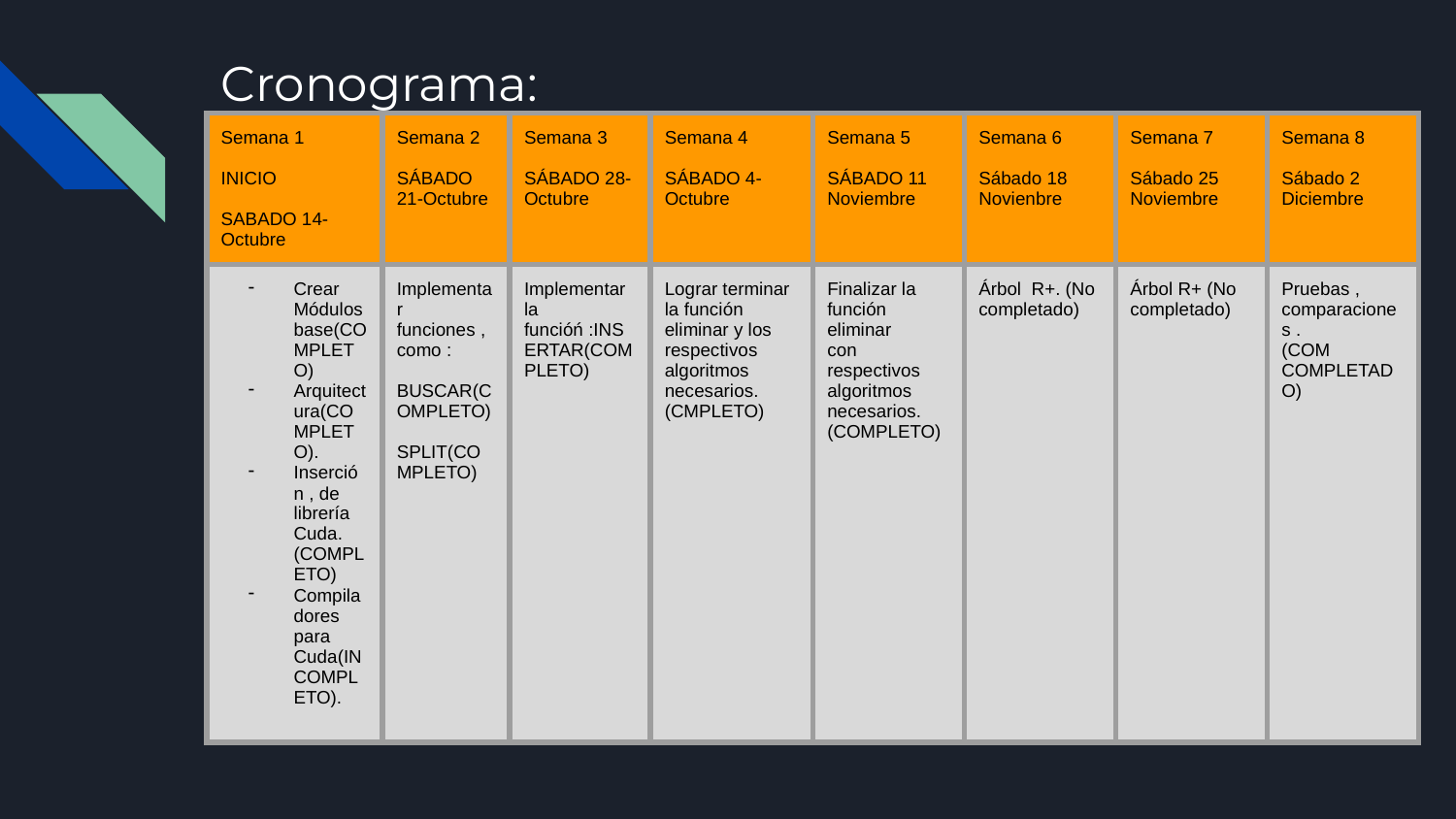

# Cronograma:
| Semana 1 INICIO SABADO 14-Octubre | Semana 2 SÁBADO 21-Octubre | Semana 3 SÁBADO 28-Octubre | Semana 4 SÁBADO 4-Octubre | Semana 5 SÁBADO 11 Noviembre | Semana 6 Sábado 18 Novienbre | Semana 7 Sábado 25 Noviembre | Semana 8 Sábado 2 Diciembre |
| --- | --- | --- | --- | --- | --- | --- | --- |
| Crear Módulos base(COMPLETO) Arquitectura(COMPLETO). Inserción , de librería Cuda.(COMPLETO) Compiladores para Cuda(INCOMPLETO). | Implementar funciones , como : BUSCAR(COMPLETO) SPLIT(COMPLETO) | Implementar la funcióń :INSERTAR(COMPLETO) | Lograr terminar la función eliminar y los respectivos algoritmos necesarios.(CMPLETO) | Finalizar la función eliminar con respectivos algoritmos necesarios.(COMPLETO) | Árbol R+. (No completado) | Árbol R+ (No completado) | Pruebas , comparaciones . (COM COMPLETADO) |